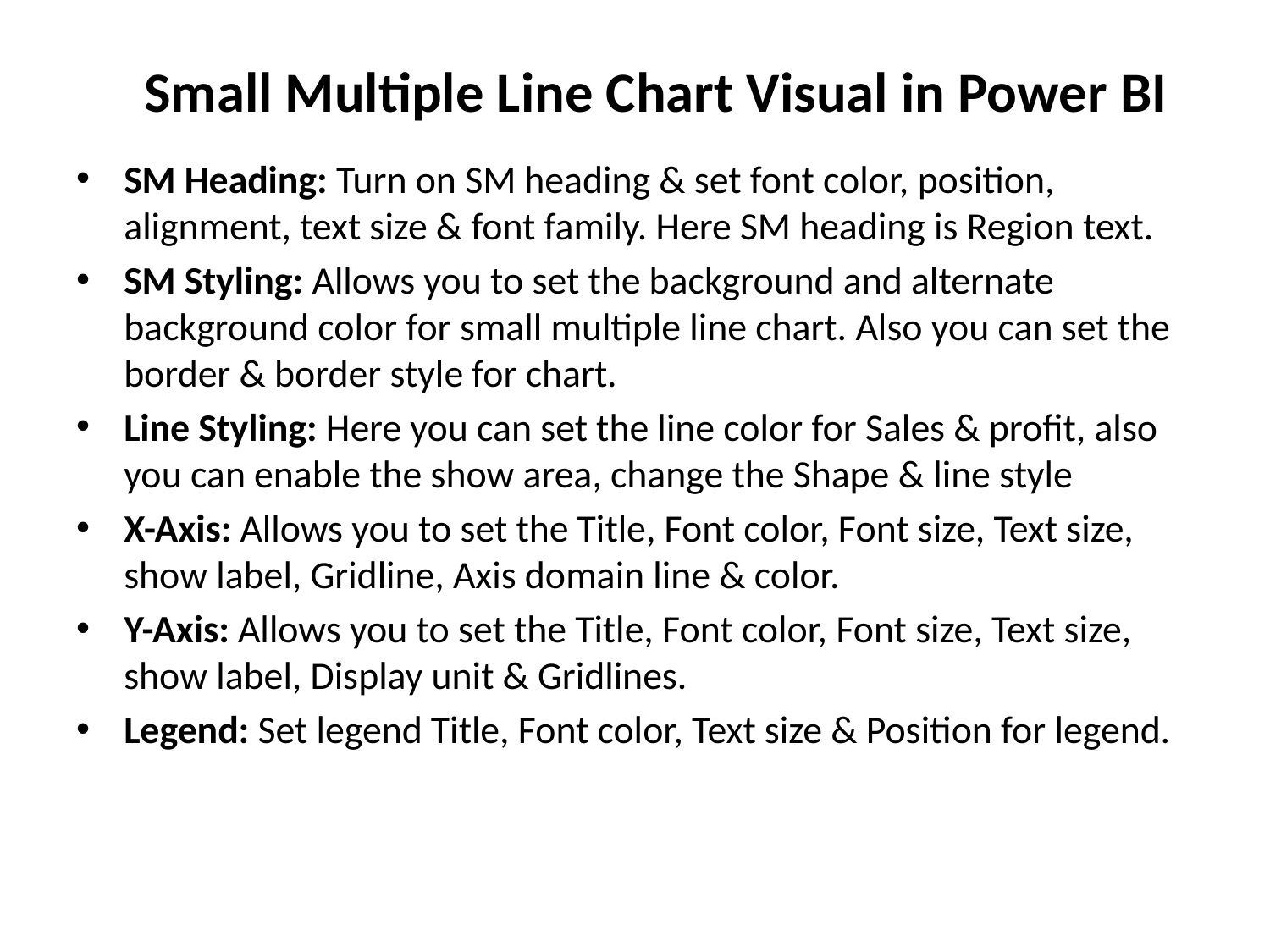

Small Multiple Line Chart Visual in Power BI
SM Heading: Turn on SM heading & set font color, position, alignment, text size & font family. Here SM heading is Region text.
SM Styling: Allows you to set the background and alternate background color for small multiple line chart. Also you can set the border & border style for chart.
Line Styling: Here you can set the line color for Sales & profit, also you can enable the show area, change the Shape & line style
X-Axis: Allows you to set the Title, Font color, Font size, Text size, show label, Gridline, Axis domain line & color.
Y-Axis: Allows you to set the Title, Font color, Font size, Text size, show label, Display unit & Gridlines.
Legend: Set legend Title, Font color, Text size & Position for legend.